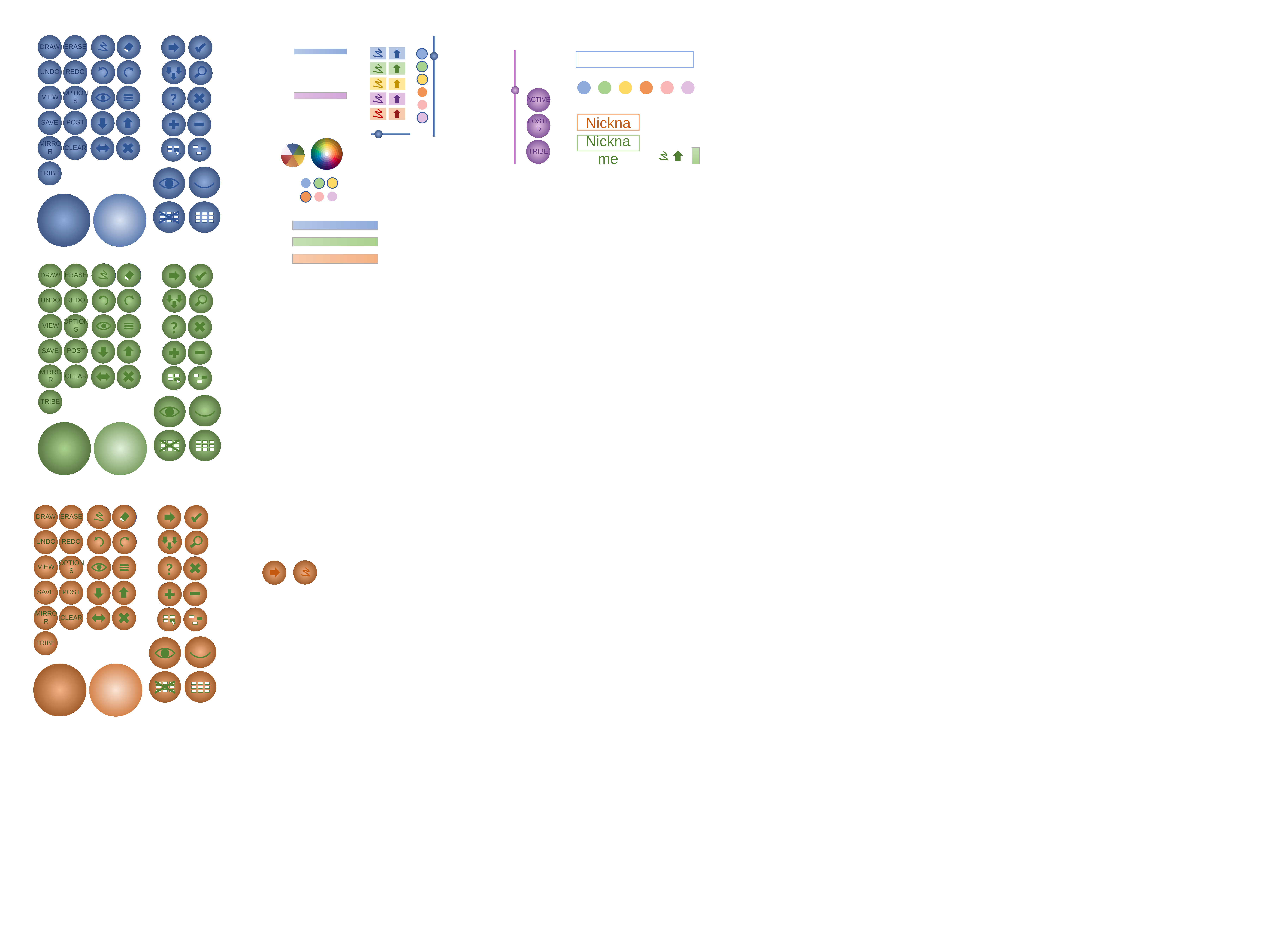

DRAW

ERASE

UNDO

REDO

VIEW

OPTIONS

?
?
?

ACTIVE

SAVE

POST

POSTED
    Nickname

     Nickname

MIRROR

CLEAR

TRIBE

TRIBE

ERASE
DRAW

UNDO
REDO

?
?
?

OPTIONS
VIEW

POST
SAVE

MIRROR
CLEAR

TRIBE

ERASE
DRAW

UNDO
REDO

?
?
?

OPTIONS
VIEW

POST
SAVE

MIRROR
CLEAR

TRIBE